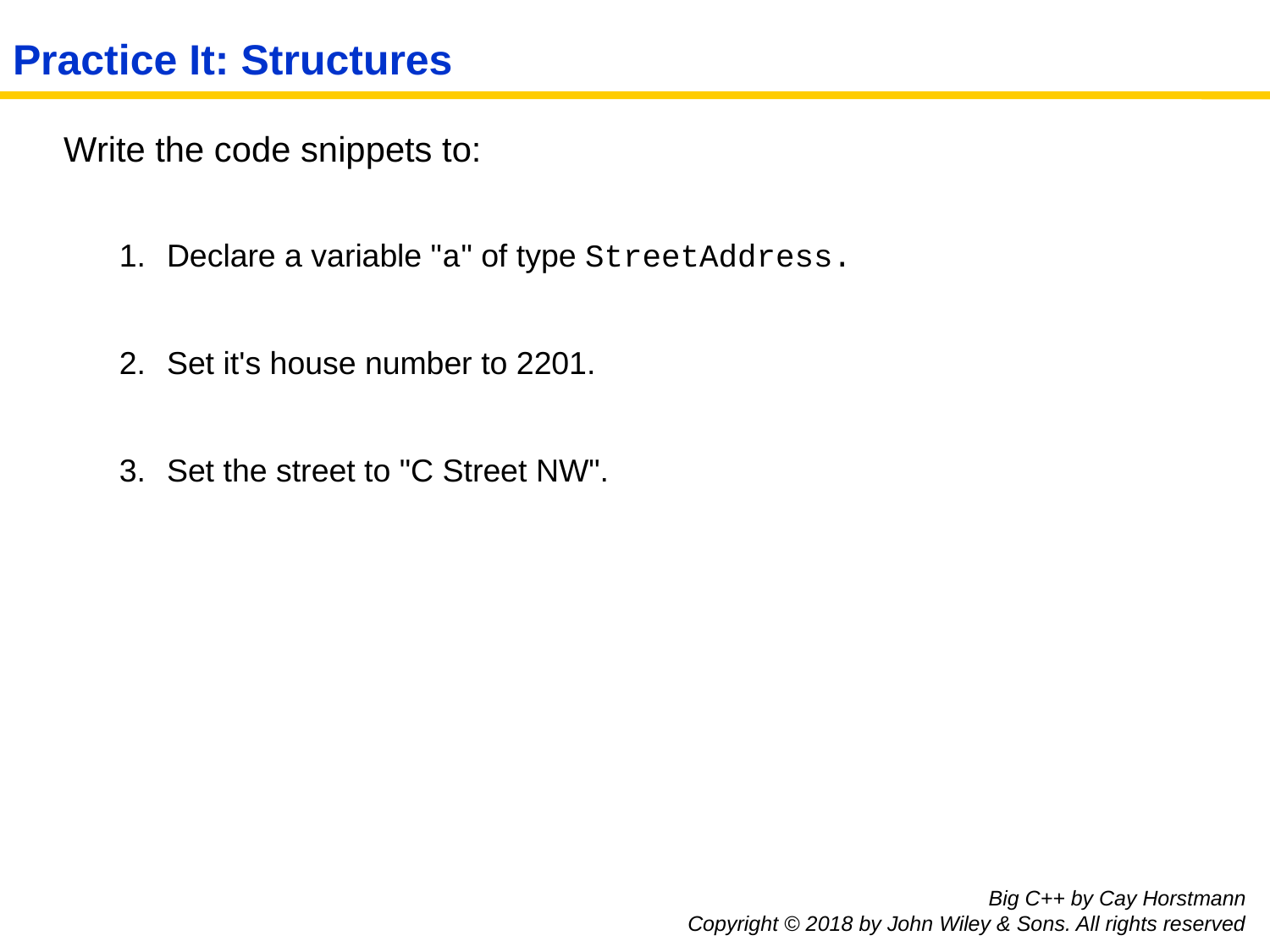

# Practice It: Structures
Write the code snippets to:

Declare a variable "a" of type StreetAddress.

Set it's house number to 2201.

Set the street to "C Street NW".
Big C++ by Cay Horstmann
Copyright © 2018 by John Wiley & Sons. All rights reserved